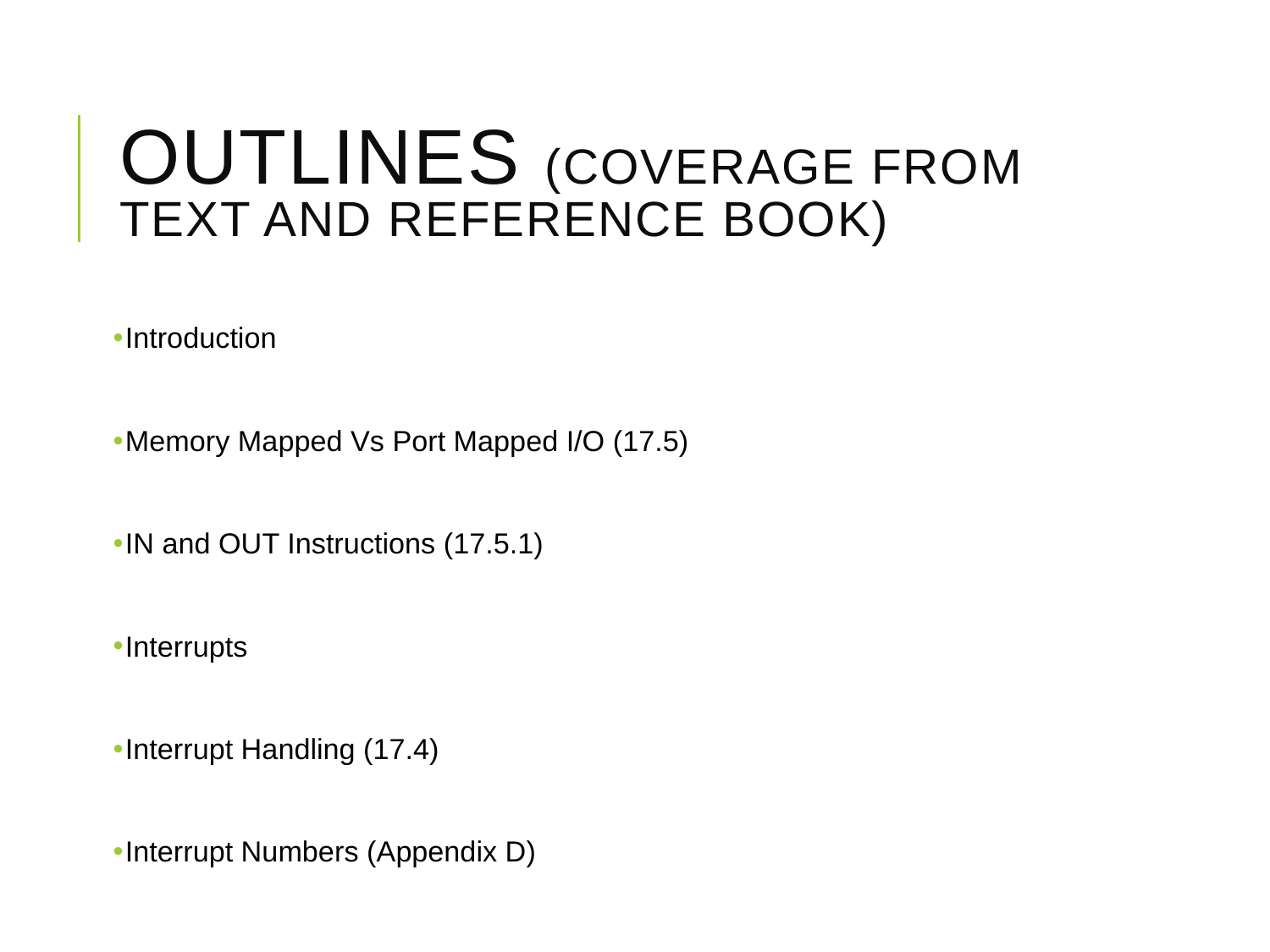

# Outlines (Coverage From Text and Reference Book)
Introduction

Memory Mapped Vs Port Mapped I/O (17.5)

IN and OUT Instructions (17.5.1)

Interrupts

Interrupt Handling (17.4)

Interrupt Numbers (Appendix D)